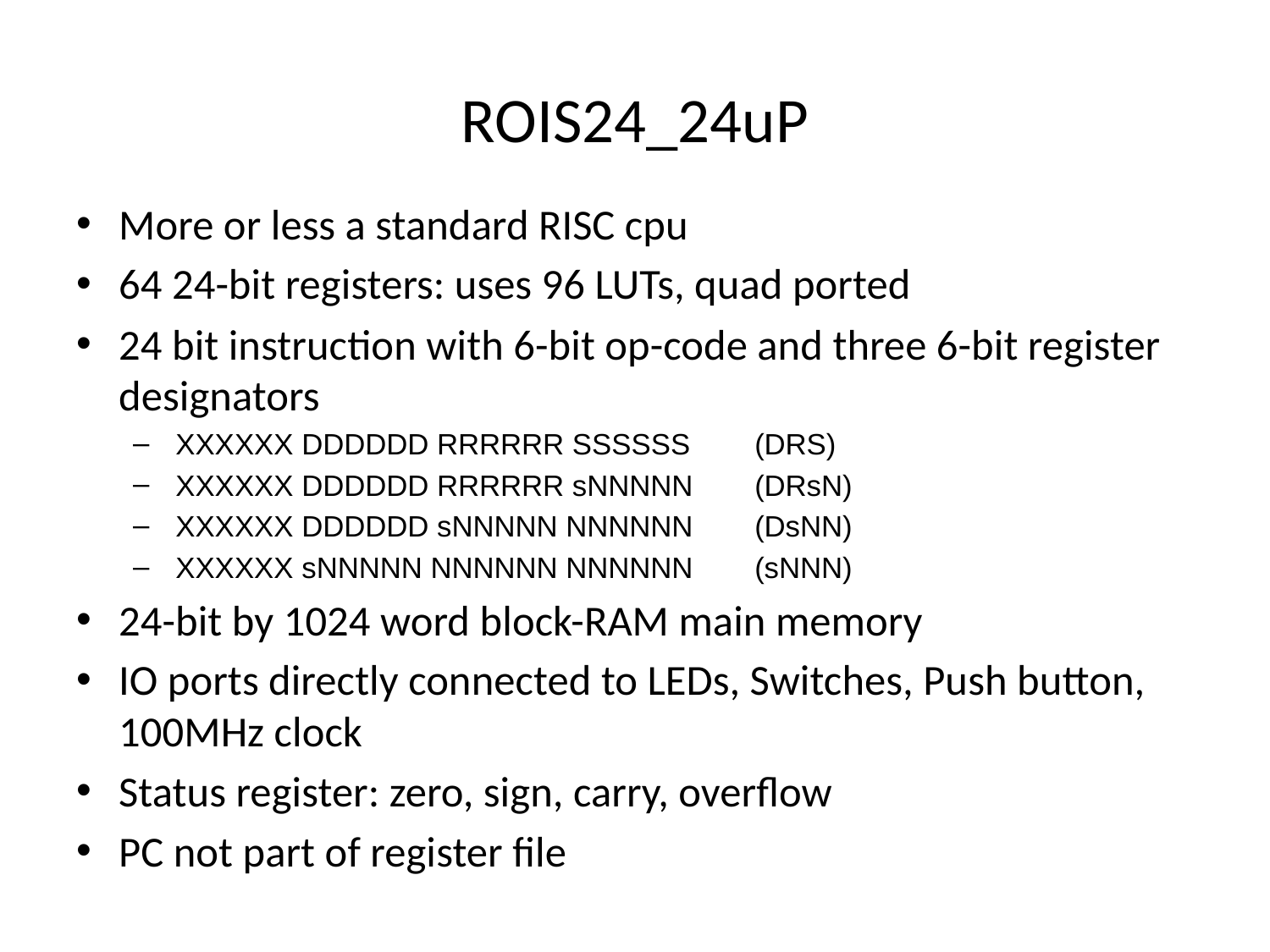

# ROIS24_24uP
More or less a standard RISC cpu
64 24-bit registers: uses 96 LUTs, quad ported
24 bit instruction with 6-bit op-code and three 6-bit register designators
XXXXXX DDDDDD RRRRRR SSSSSS		(DRS)
XXXXXX DDDDDD RRRRRR sNNNNN		(DRsN)
XXXXXX DDDDDD sNNNNN NNNNNN		(DsNN)
XXXXXX sNNNNN NNNNNN NNNNNN		(sNNN)
24-bit by 1024 word block-RAM main memory
IO ports directly connected to LEDs, Switches, Push button, 100MHz clock
Status register: zero, sign, carry, overflow
PC not part of register file